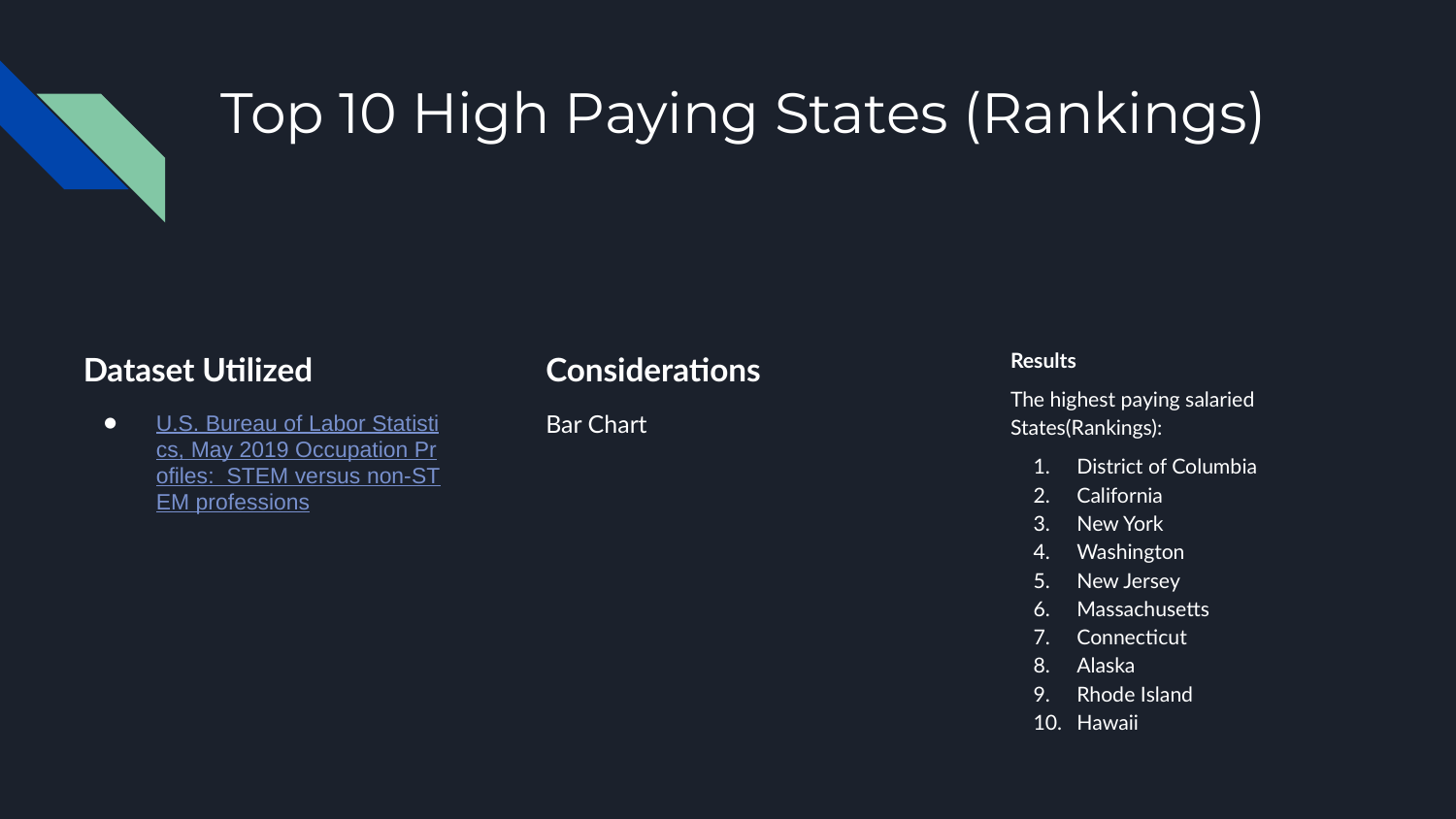

# Top 10 High Paying States (Rankings)

Dataset Utilized
U.S. Bureau of Labor Statistics, May 2019 Occupation Profiles:  STEM versus non-STEM professions
Considerations
Bar Chart
Results
The highest paying salaried States(Rankings):
District of Columbia
California
New York
Washington
New Jersey
Massachusetts
Connecticut
Alaska
Rhode Island
Hawaii